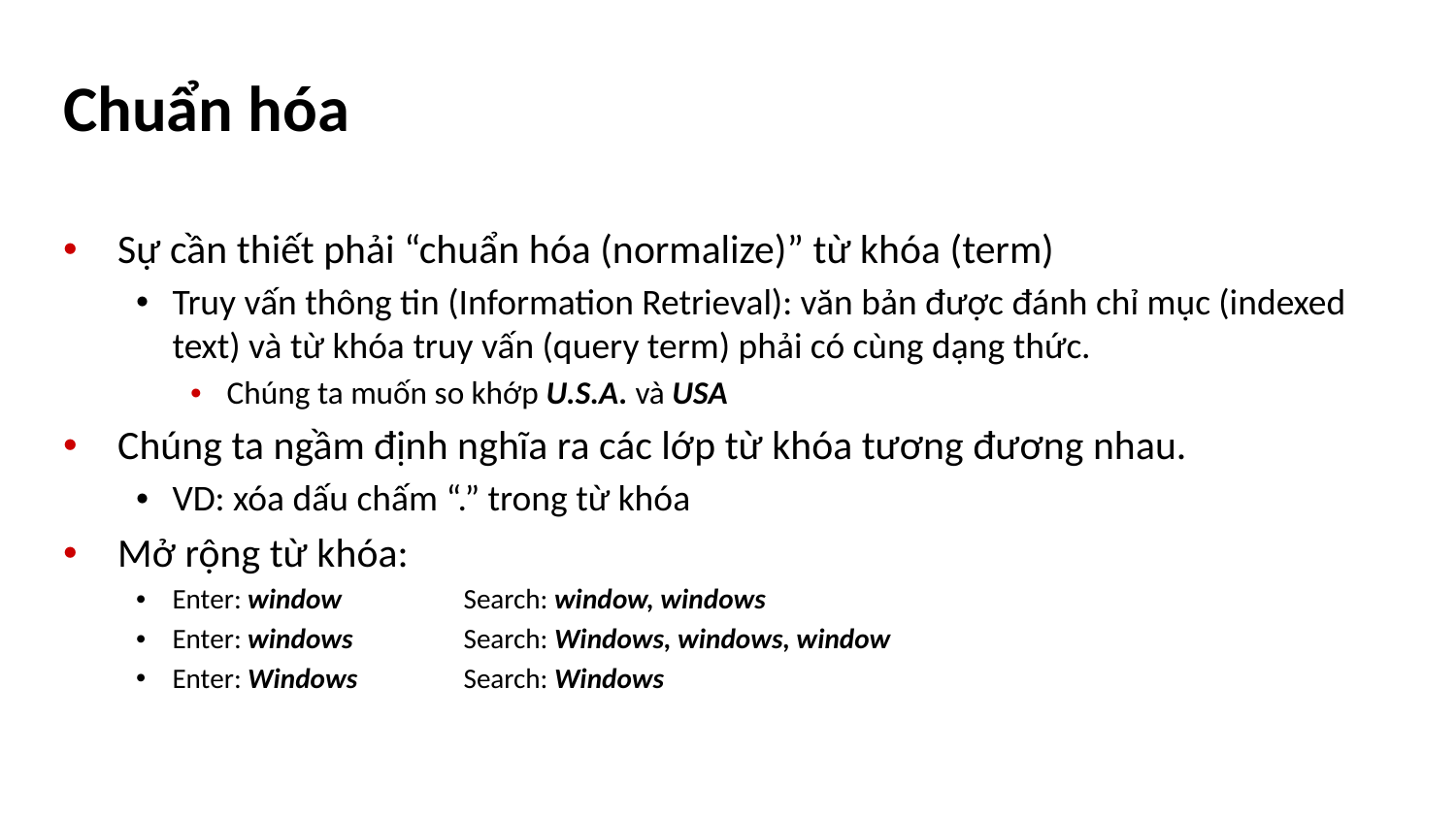

# Chuẩn hóa
Sự cần thiết phải “chuẩn hóa (normalize)” từ khóa (term)
Truy vấn thông tin (Information Retrieval): văn bản được đánh chỉ mục (indexed text) và từ khóa truy vấn (query term) phải có cùng dạng thức.
Chúng ta muốn so khớp U.S.A. và USA
Chúng ta ngầm định nghĩa ra các lớp từ khóa tương đương nhau.
VD: xóa dấu chấm “.” trong từ khóa
Mở rộng từ khóa:
Enter: window	Search: window, windows
Enter: windows	Search: Windows, windows, window
Enter: Windows	Search: Windows